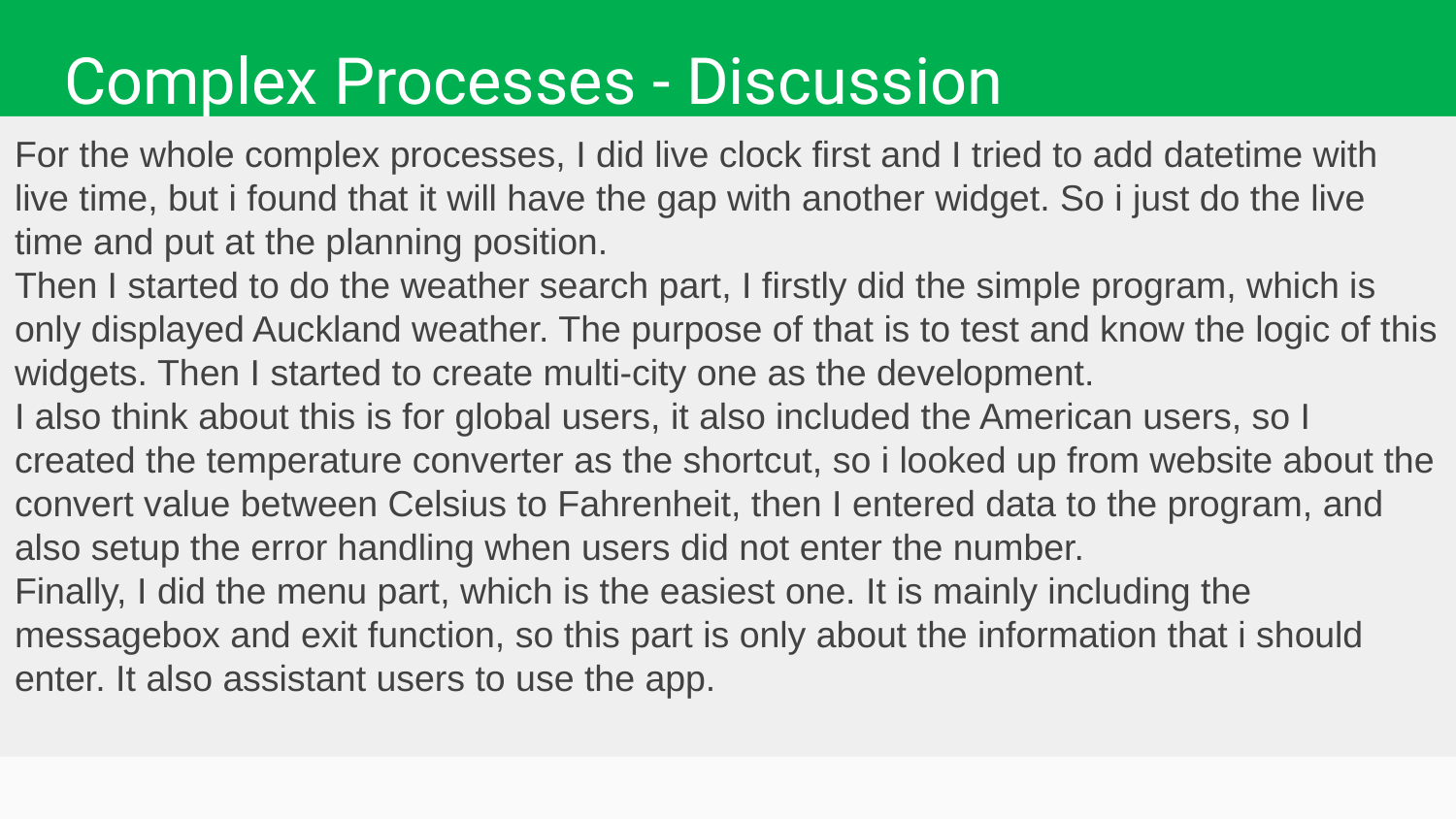

# Complex Processes - Discussion
For the whole complex processes, I did live clock first and I tried to add datetime with live time, but i found that it will have the gap with another widget. So i just do the live time and put at the planning position.
Then I started to do the weather search part, I firstly did the simple program, which is only displayed Auckland weather. The purpose of that is to test and know the logic of this widgets. Then I started to create multi-city one as the development.
I also think about this is for global users, it also included the American users, so I created the temperature converter as the shortcut, so i looked up from website about the convert value between Celsius to Fahrenheit, then I entered data to the program, and also setup the error handling when users did not enter the number.
Finally, I did the menu part, which is the easiest one. It is mainly including the messagebox and exit function, so this part is only about the information that i should enter. It also assistant users to use the app.